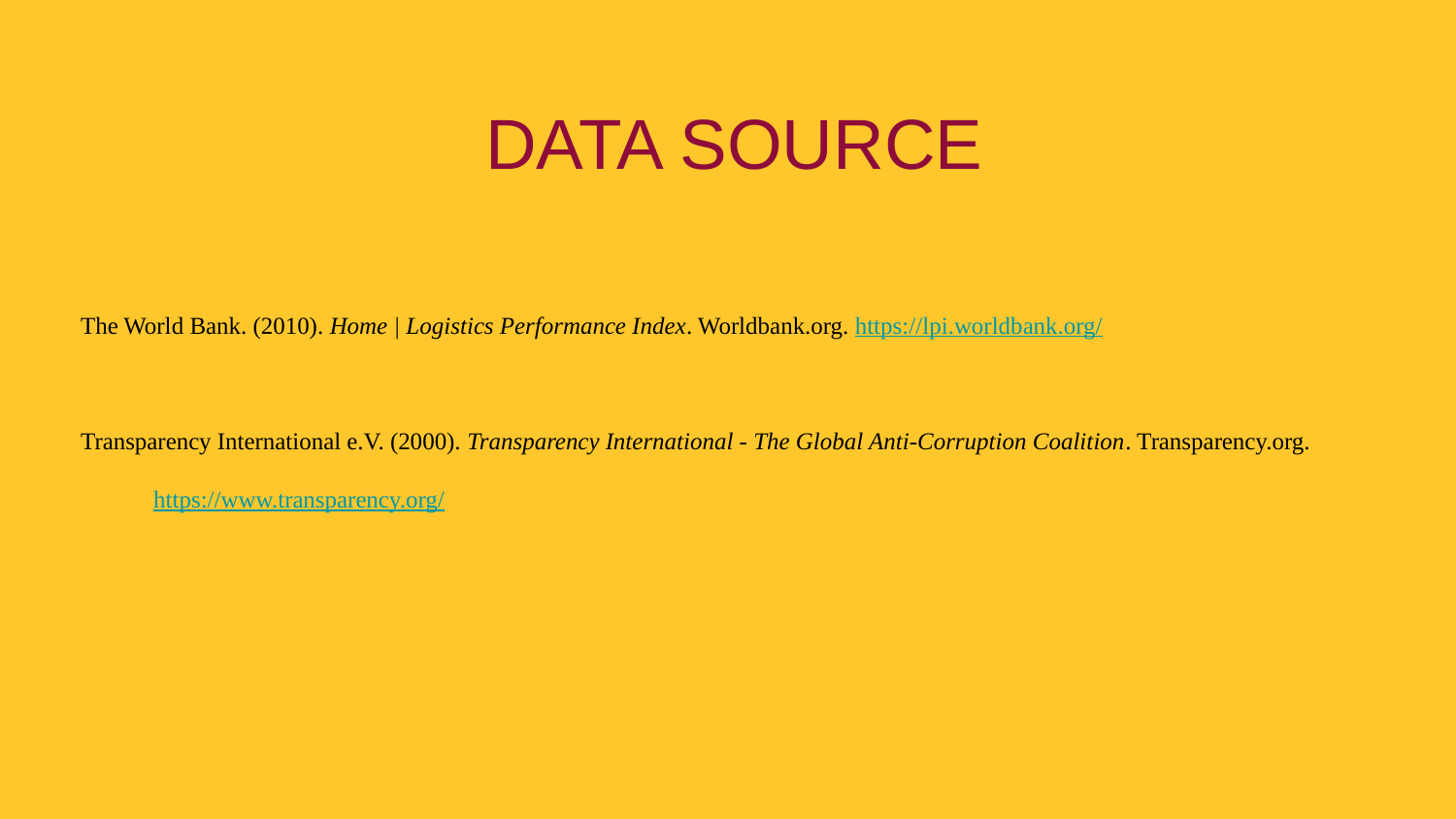

# DATA SOURCE
The World Bank. (2010). Home | Logistics Performance Index. Worldbank.org. https://lpi.worldbank.org/

Transparency International e.V. (2000). Transparency International - The Global Anti-Corruption Coalition. Transparency.org. https://www.transparency.org/